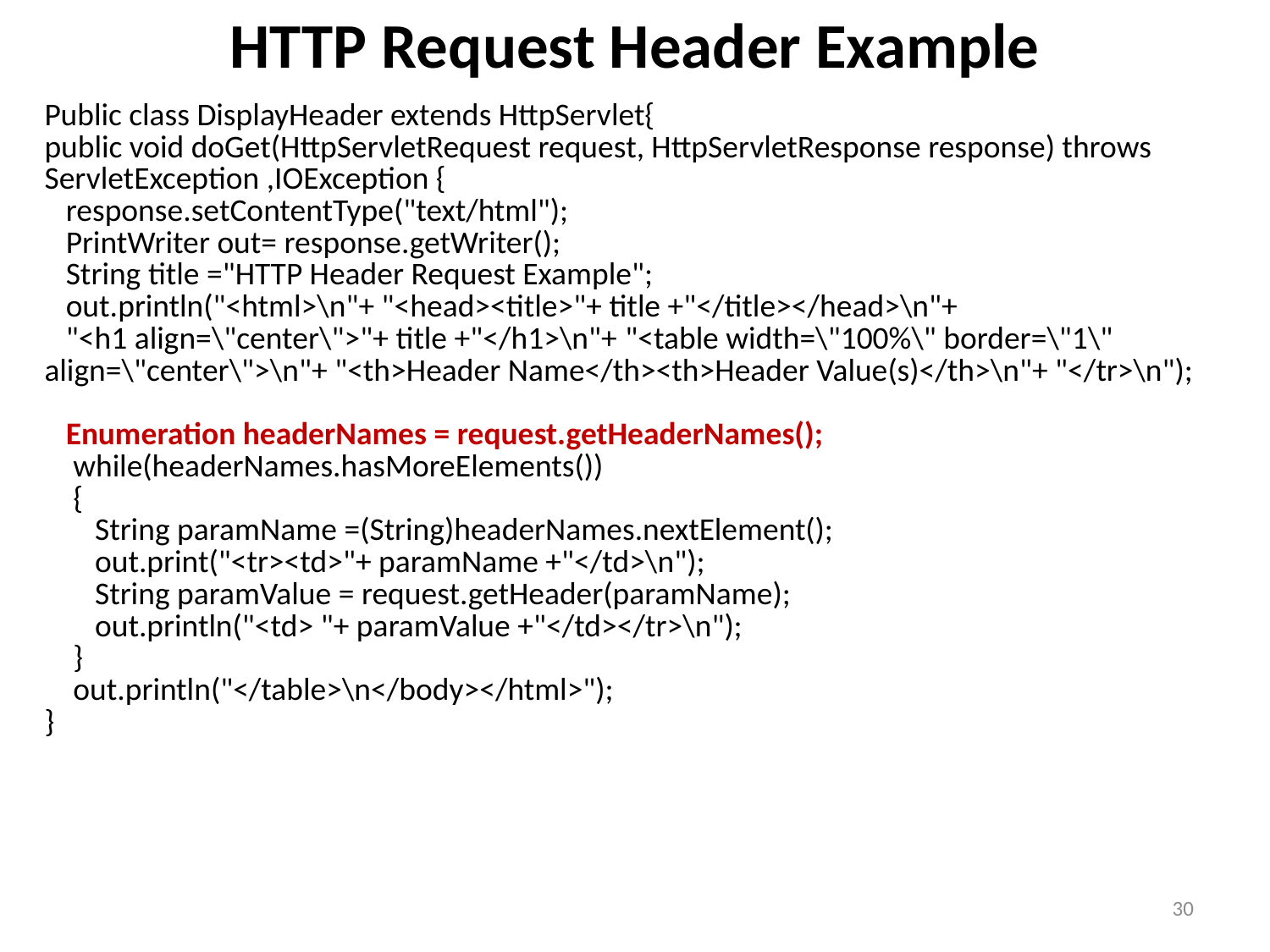

# HTTP Request Header Example
| Public class DisplayHeader extends HttpServlet{ public void doGet(HttpServletRequest request, HttpServletResponse response) throws ServletException ,IOException { response.setContentType("text/html"); PrintWriter out= response.getWriter(); String title ="HTTP Header Request Example"; out.println("<html>\n"+ "<head><title>"+ title +"</title></head>\n"+ "<h1 align=\"center\">"+ title +"</h1>\n"+ "<table width=\"100%\" border=\"1\" align=\"center\">\n"+ "<th>Header Name</th><th>Header Value(s)</th>\n"+ "</tr>\n"); Enumeration headerNames = request.getHeaderNames(); while(headerNames.hasMoreElements()) { String paramName =(String)headerNames.nextElement(); out.print("<tr><td>"+ paramName +"</td>\n"); String paramValue = request.getHeader(paramName); out.println("<td> "+ paramValue +"</td></tr>\n"); } out.println("</table>\n</body></html>"); } |
| --- |
30